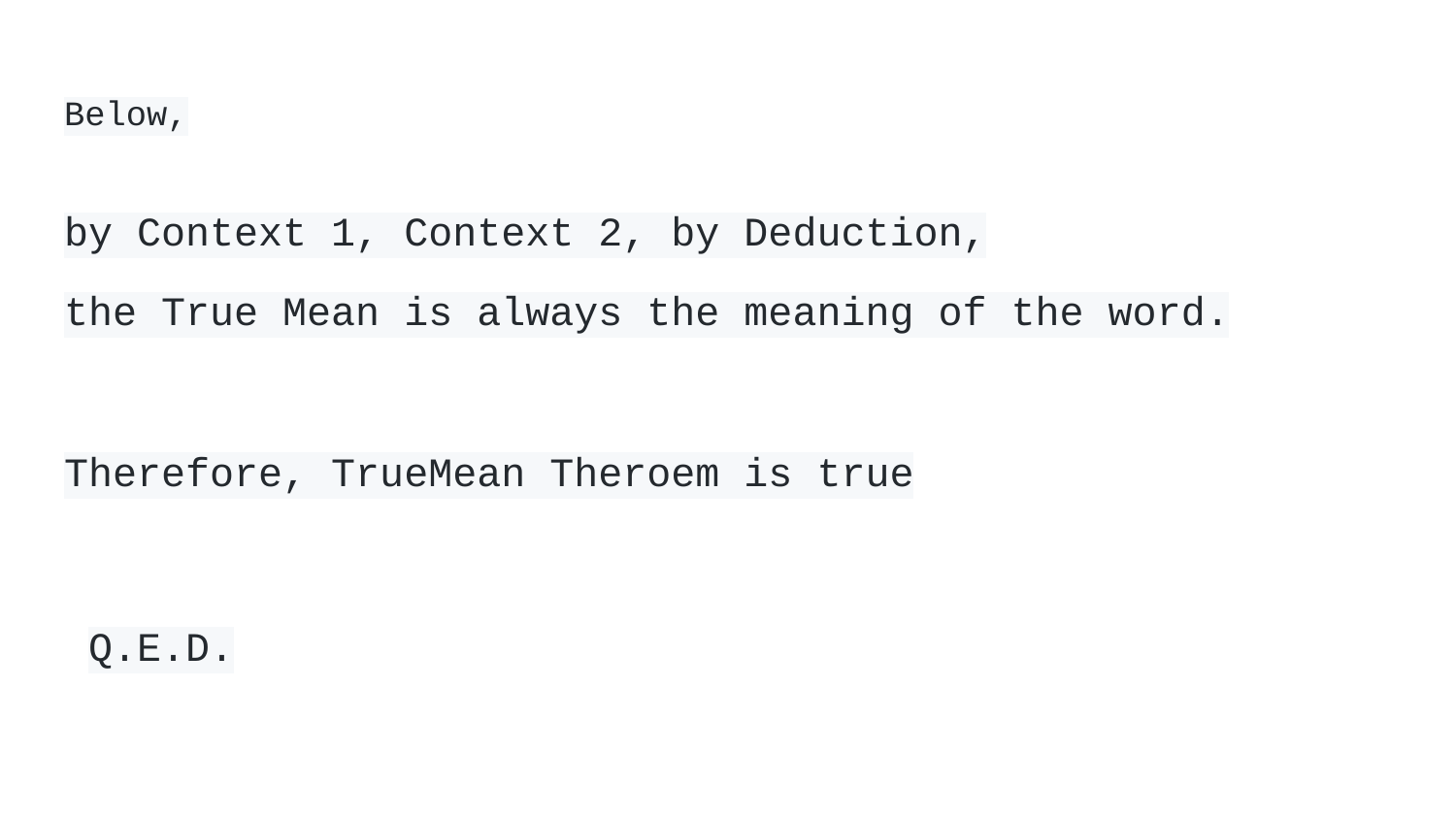

# Below,
by Context 1, Context 2, by Deduction,
the True Mean is always the meaning of the word.

Therefore, TrueMean Theroem is true

Q.E.D.